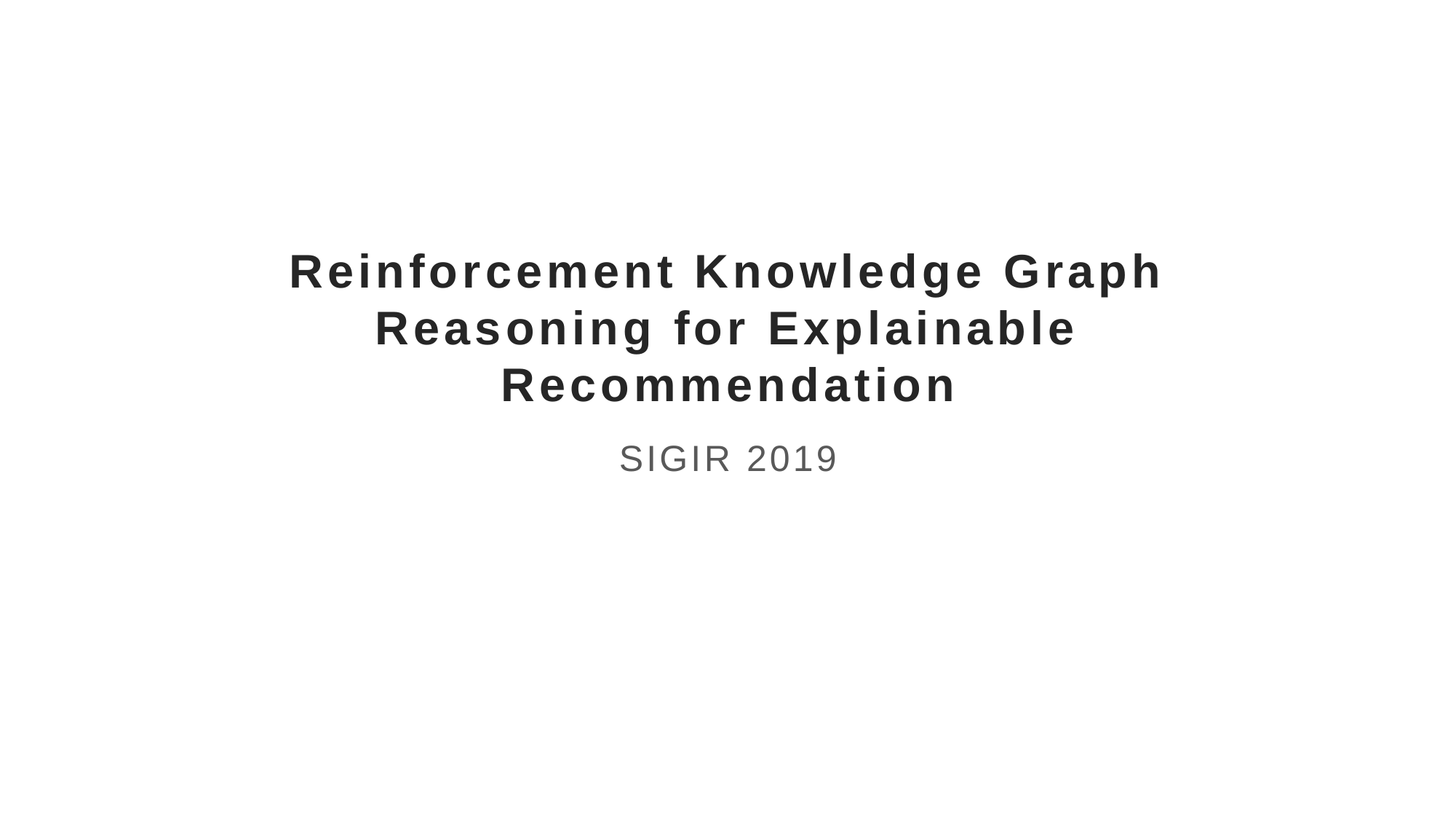

# Reinforcement Knowledge Graph Reasoning for Explainable Recommendation
SIGIR 2019